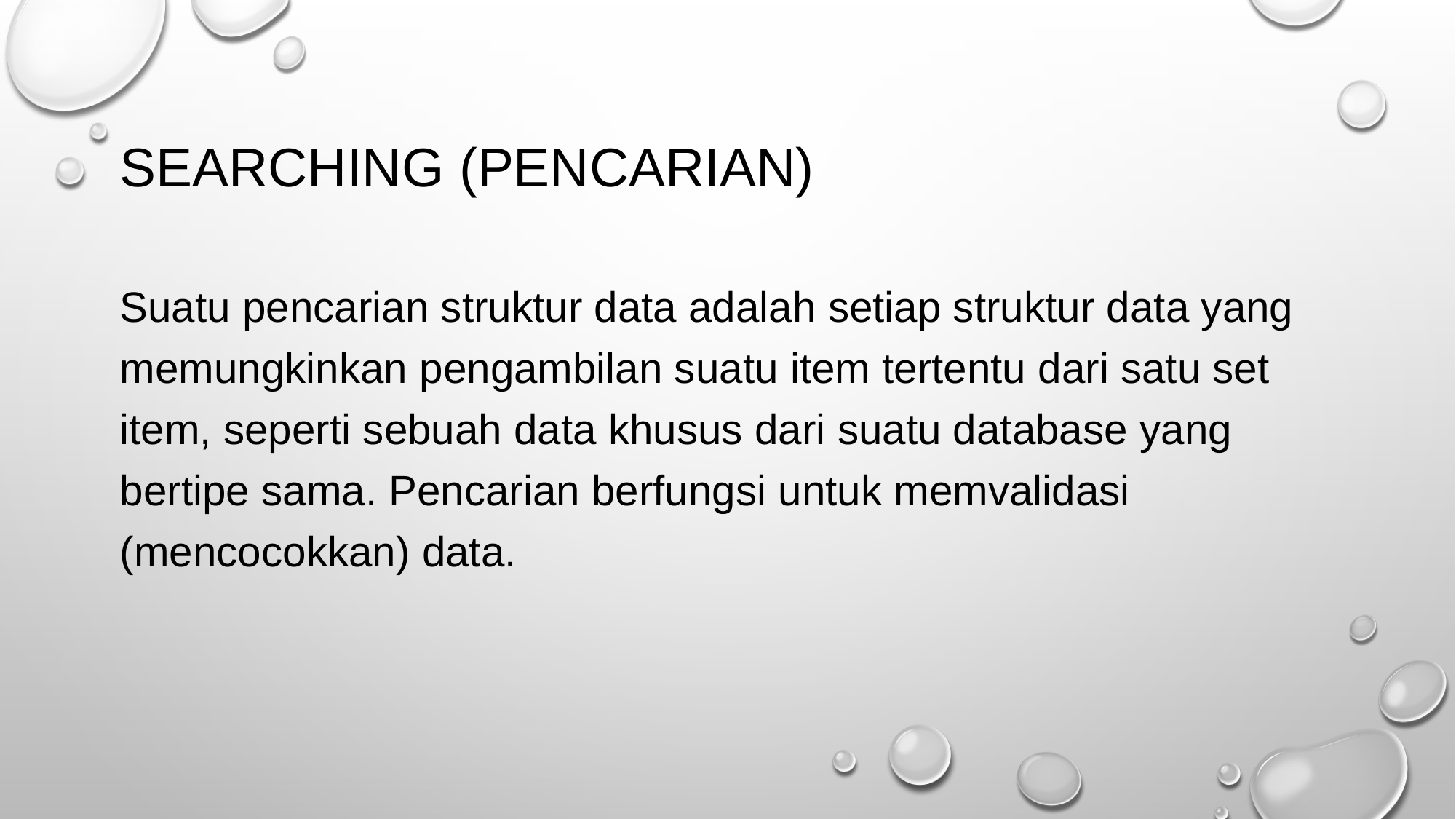

# SEARCHING (PENCARIAN)
Suatu pencarian struktur data adalah setiap struktur data yang memungkinkan pengambilan suatu item tertentu dari satu set item, seperti sebuah data khusus dari suatu database yang bertipe sama. Pencarian berfungsi untuk memvalidasi (mencocokkan) data.